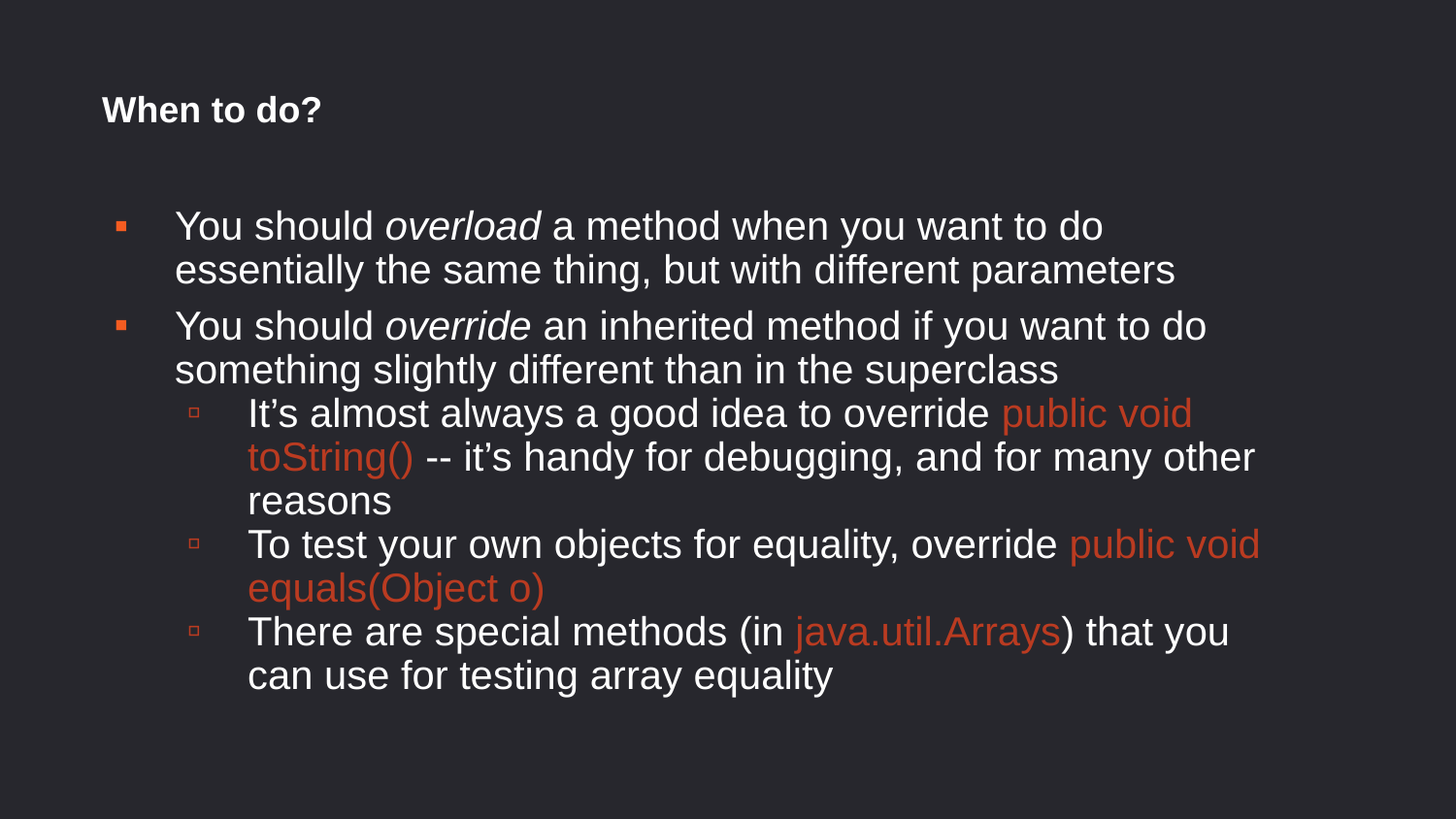

# When to do?
You should overload a method when you want to do essentially the same thing, but with different parameters
You should override an inherited method if you want to do something slightly different than in the superclass
It’s almost always a good idea to override public void toString() -- it’s handy for debugging, and for many other reasons
To test your own objects for equality, override public void equals(Object o)
There are special methods (in java.util.Arrays) that you can use for testing array equality

31